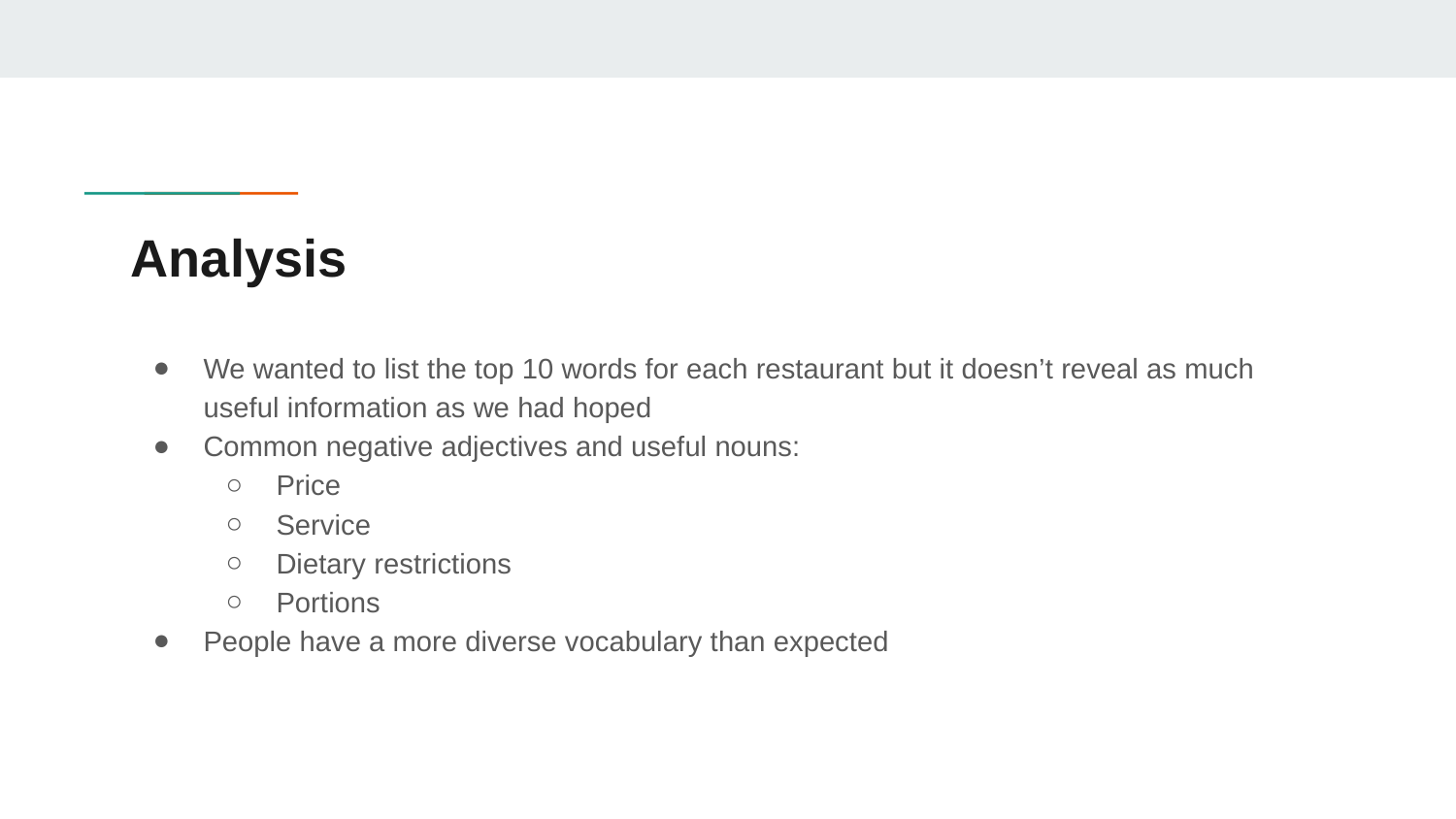

# Analysis
We wanted to list the top 10 words for each restaurant but it doesn’t reveal as much useful information as we had hoped
Common negative adjectives and useful nouns:
Price
Service
Dietary restrictions
Portions
People have a more diverse vocabulary than expected